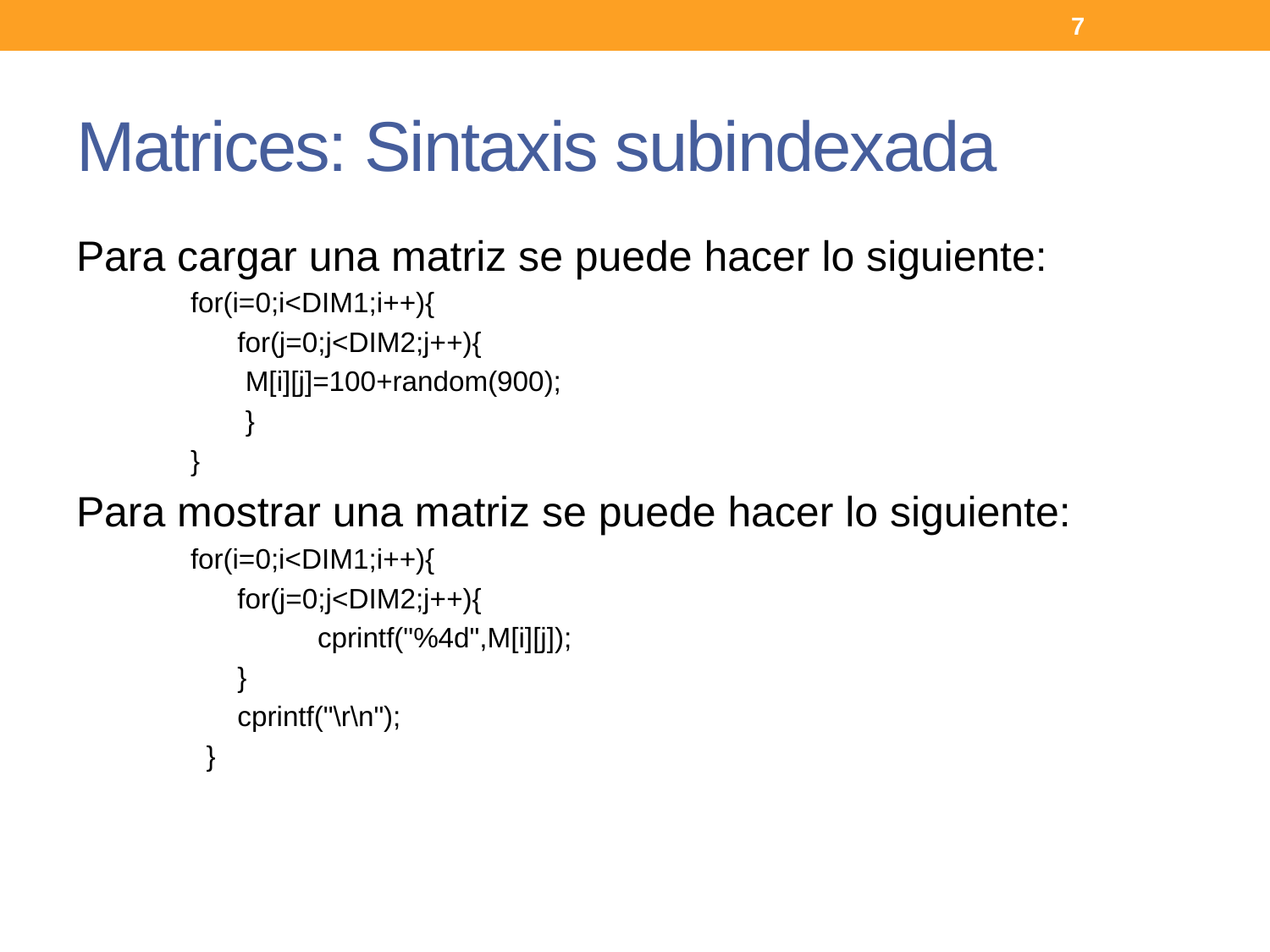

7
# Matrices: Sintaxis subindexada
Para cargar una matriz se puede hacer lo siguiente:
for(i=0;i<DIM1;i++){
      for(j=0;j<DIM2;j++){
       M[i][j]=100+random(900);
       }
}
Para mostrar una matriz se puede hacer lo siguiente:
for(i=0;i<DIM1;i++){
      for(j=0;j<DIM2;j++){
	cprintf("%4d",M[i][j]);
      }
      cprintf("\r\n");
  }